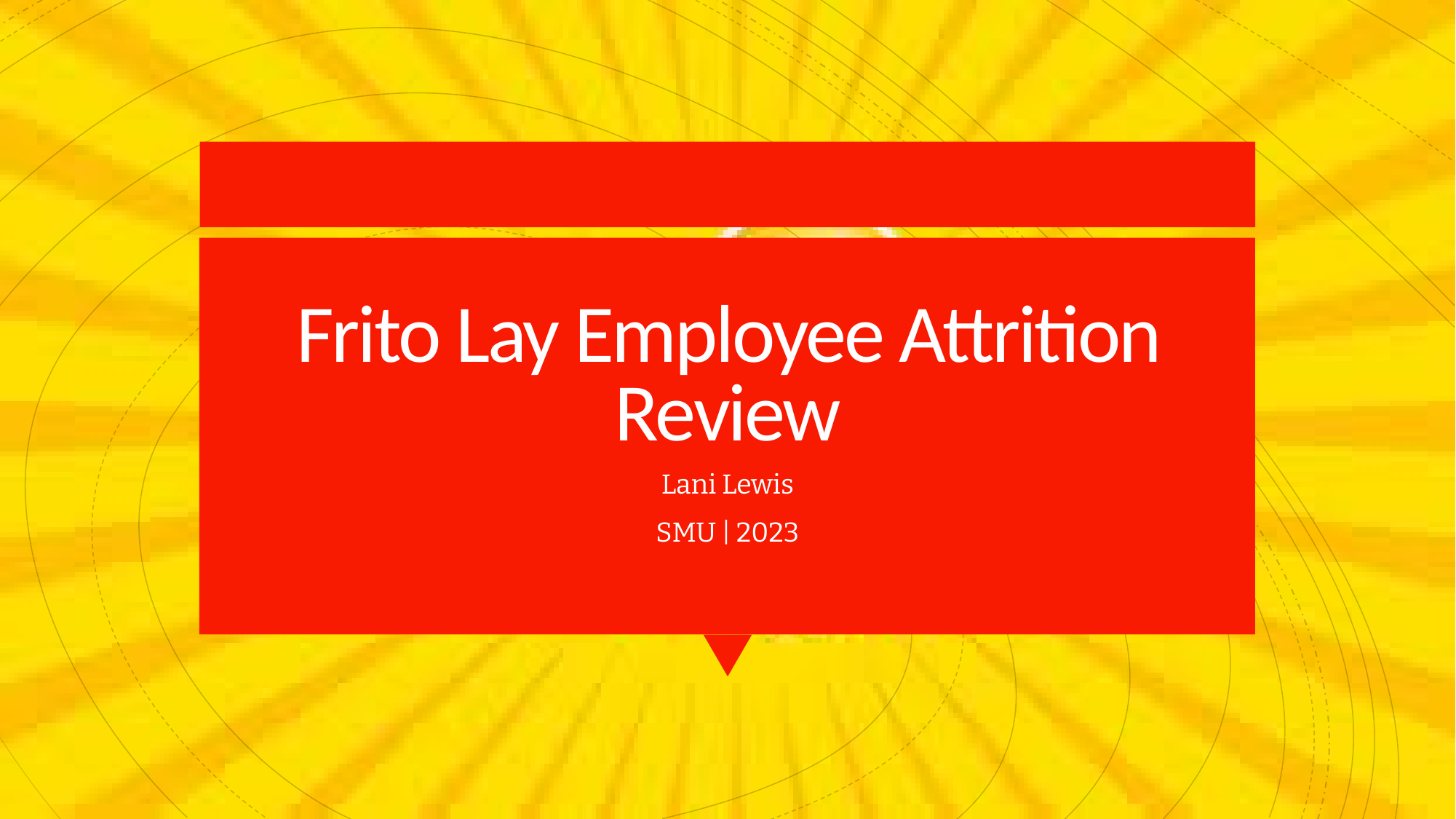

# Frito Lay Employee Attrition Review
Lani Lewis
SMU | 2023